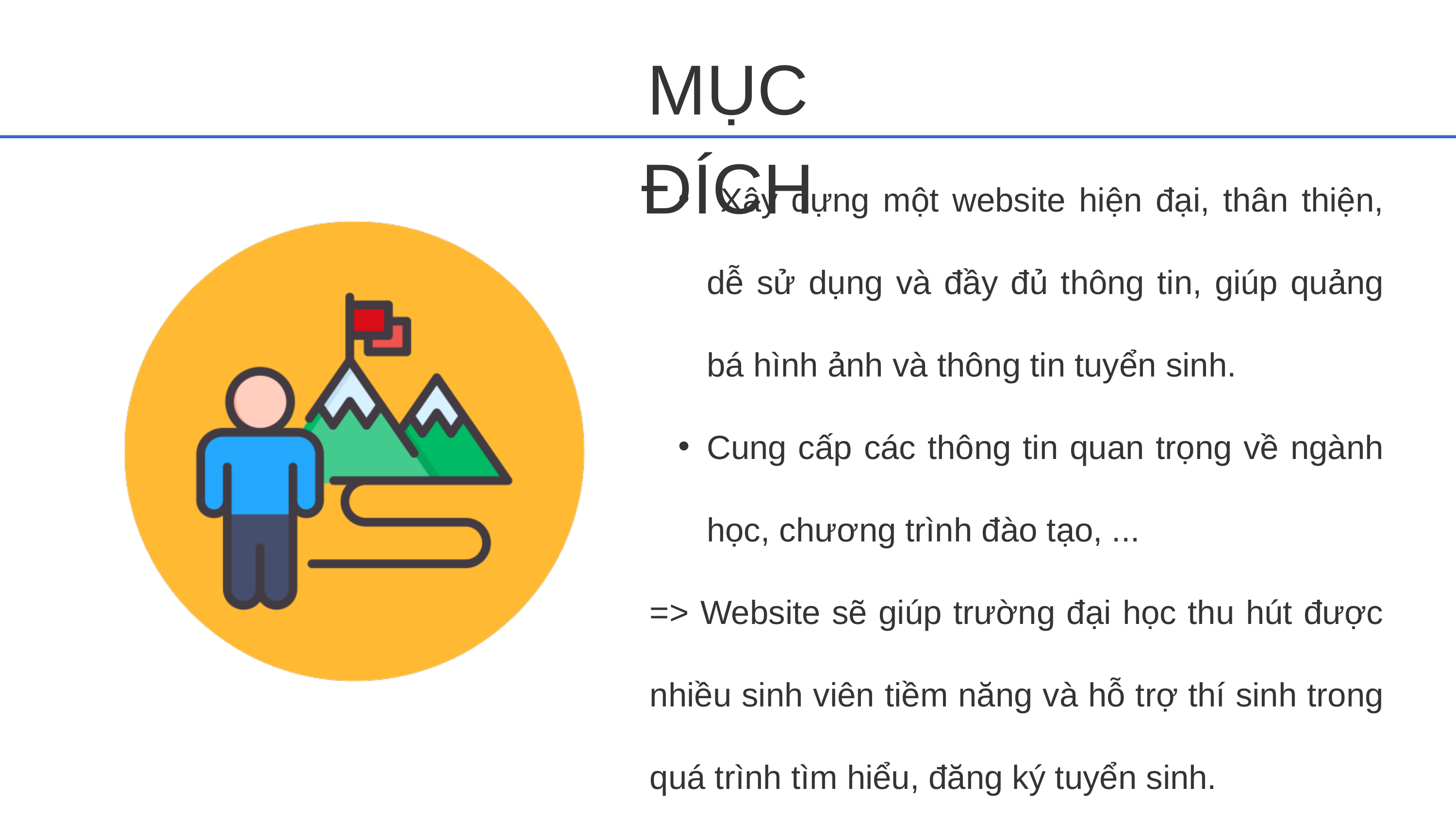

MỤC ĐÍCH
 Xây dựng một website hiện đại, thân thiện, dễ sử dụng và đầy đủ thông tin, giúp quảng bá hình ảnh và thông tin tuyển sinh.
Cung cấp các thông tin quan trọng về ngành học, chương trình đào tạo, ...
=> Website sẽ giúp trường đại học thu hút được nhiều sinh viên tiềm năng và hỗ trợ thí sinh trong quá trình tìm hiểu, đăng ký tuyển sinh.